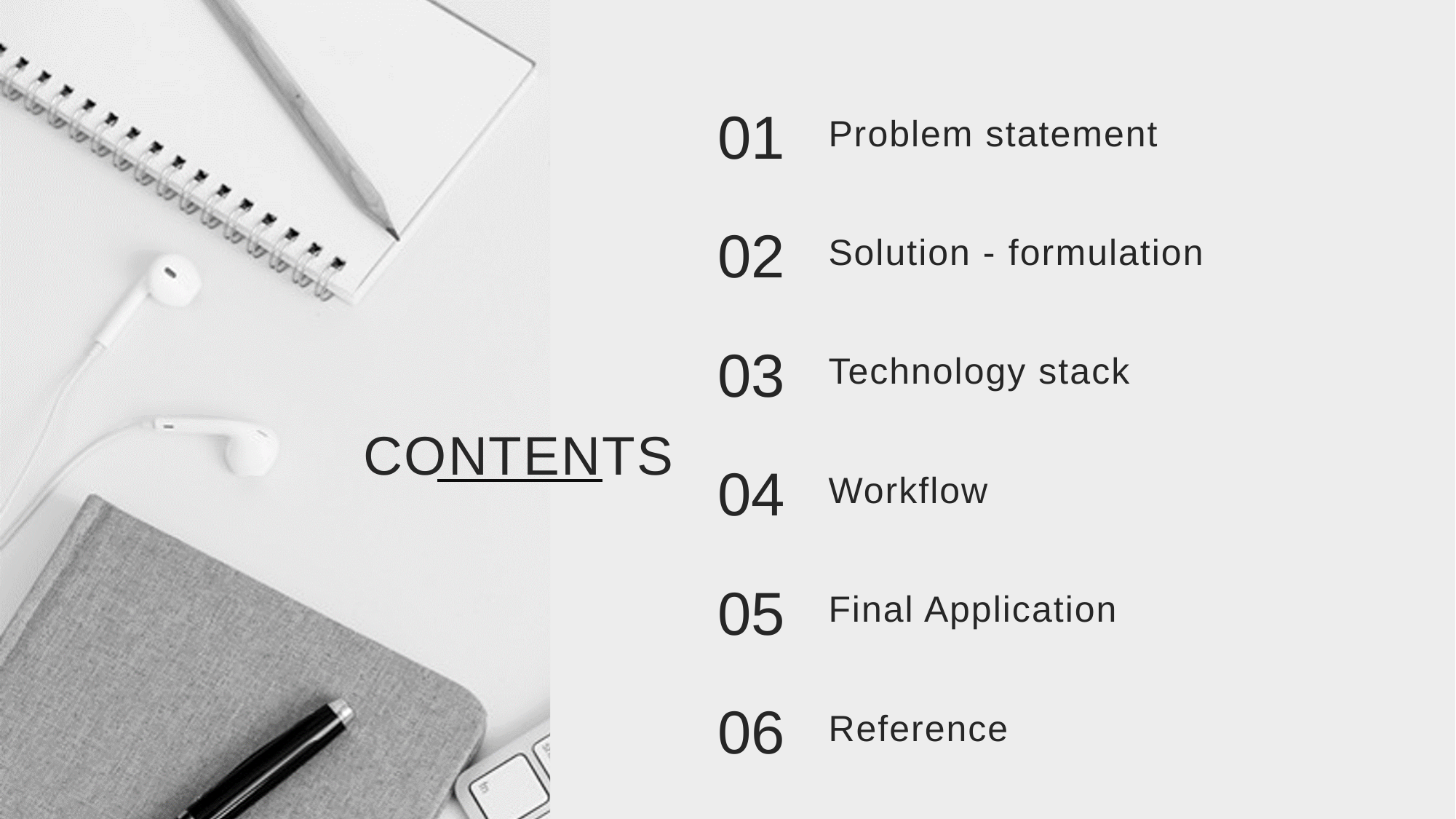

01
Problem statement
02
Solution - formulation
03
Technology stack
CONTENTS
04
Workflow
05
Final Application
06
Reference